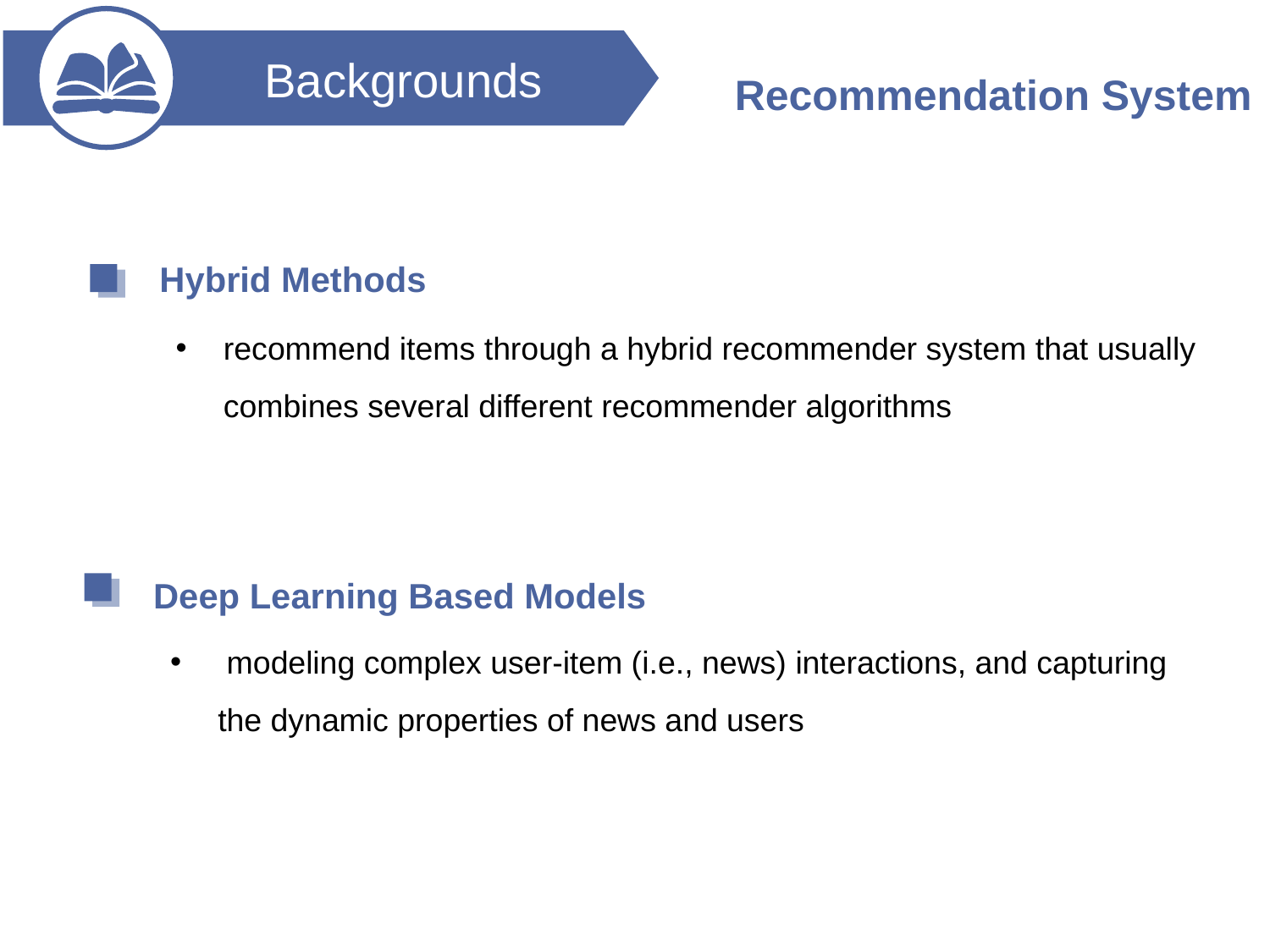

Backgrounds
Recommendation System
Hybrid Methods

recommend items through a hybrid recommender system that usually combines several different recommender algorithms
Deep Learning Based Models

 modeling complex user-item (i.e., news) interactions, and capturing the dynamic properties of news and users